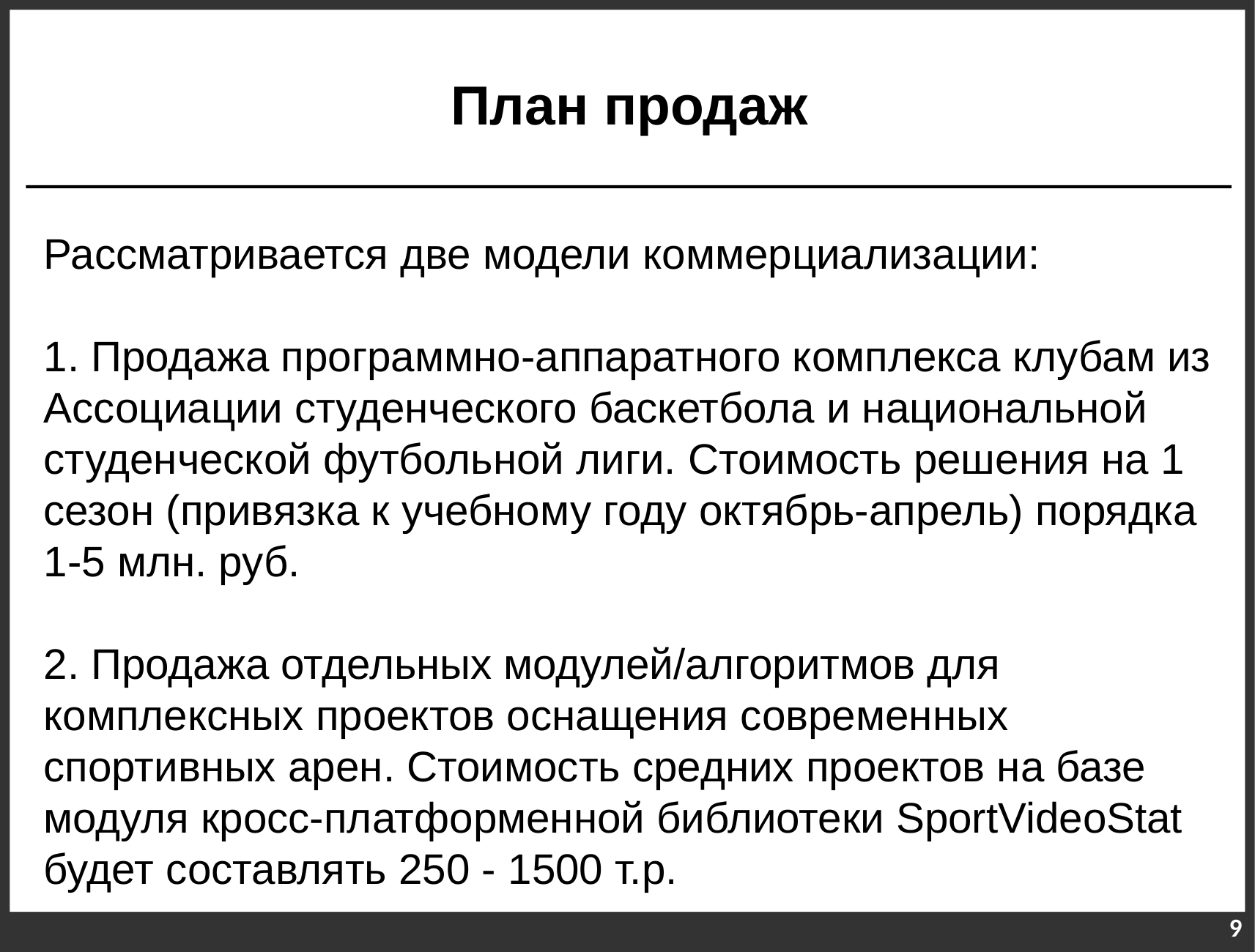

План продаж

Рассматривается две модели коммерциализации:

1. Продажа программно-аппаратного комплекса клубам из Ассоциации студенческого баскетбола и национальной студенческой футбольной лиги. Стоимость решения на 1 сезон (привязка к учебному году октябрь-апрель) порядка 1-5 млн. руб.

2. Продажа отдельных модулей/алгоритмов для комплексных проектов оснащения современных спортивных арен. Стоимость средних проектов на базе модуля кросс-платформенной библиотеки SportVideoStat будет составлять 250 - 1500 т.р.
9